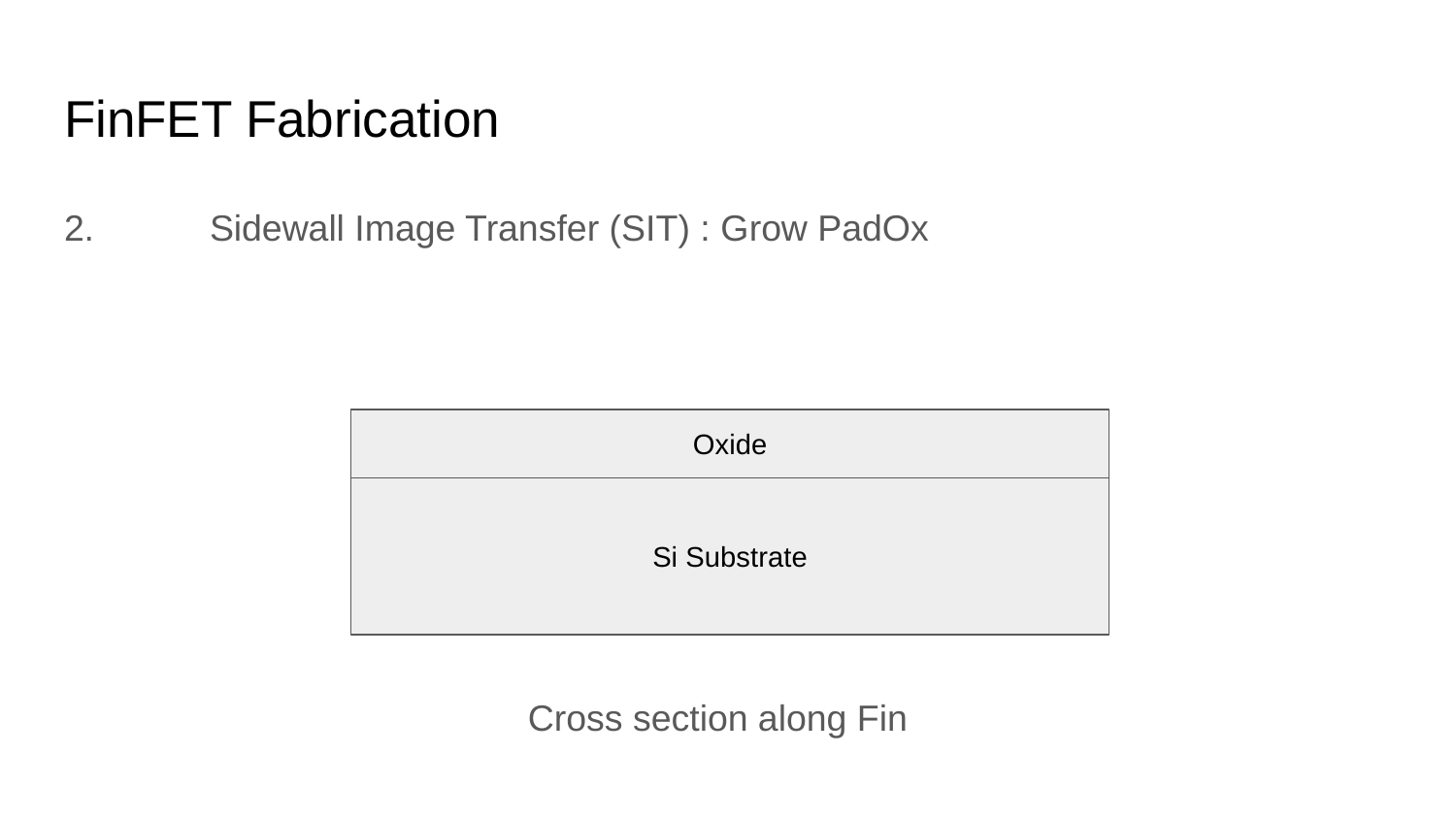

# FinFET Fabrication
2. 	Sidewall Image Transfer (SIT) : Grow PadOx
Oxide
Si Substrate
Cross section along Fin